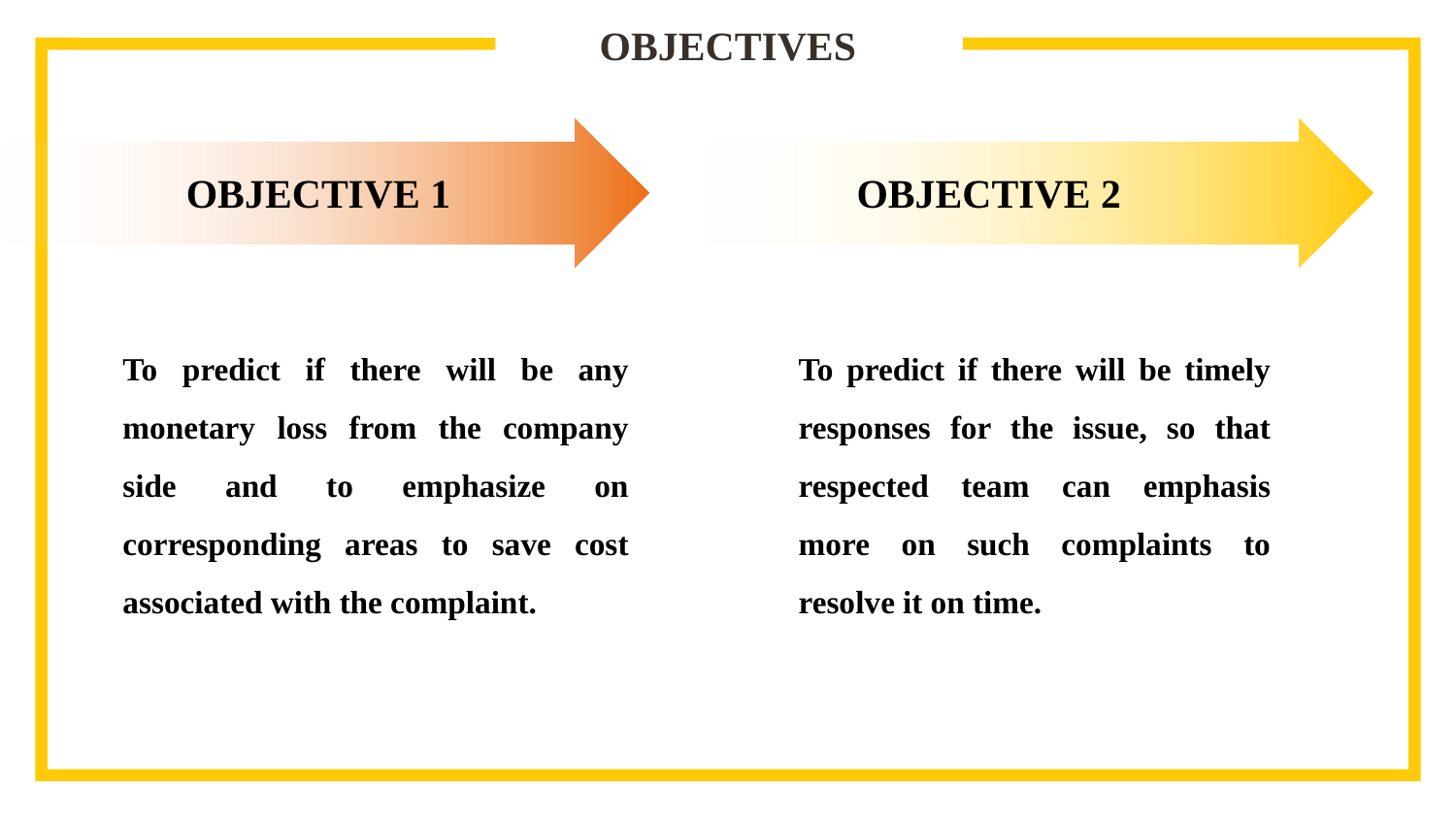

# OBJECTIVES

OBJECTIVE 1
OBJECTIVE 2
To predict if there will be any monetary loss from the company side and to emphasize on corresponding areas to save cost associated with the complaint.
To predict if there will be timely responses for the issue, so that respected team can emphasis more on such complaints to resolve it on time.